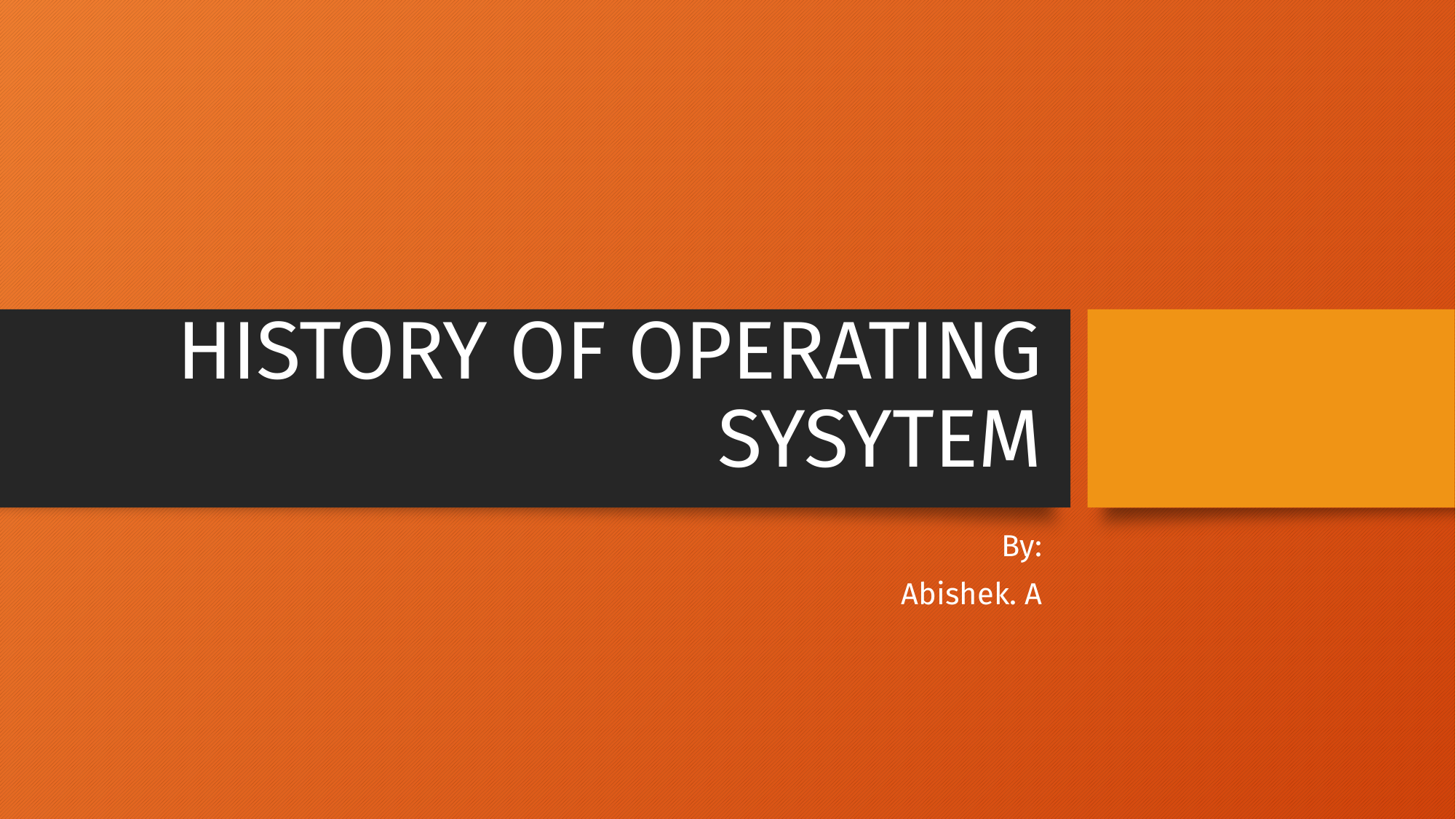

# HISTORY OF OPERATING SYSYTEM
By:
Abishek. A